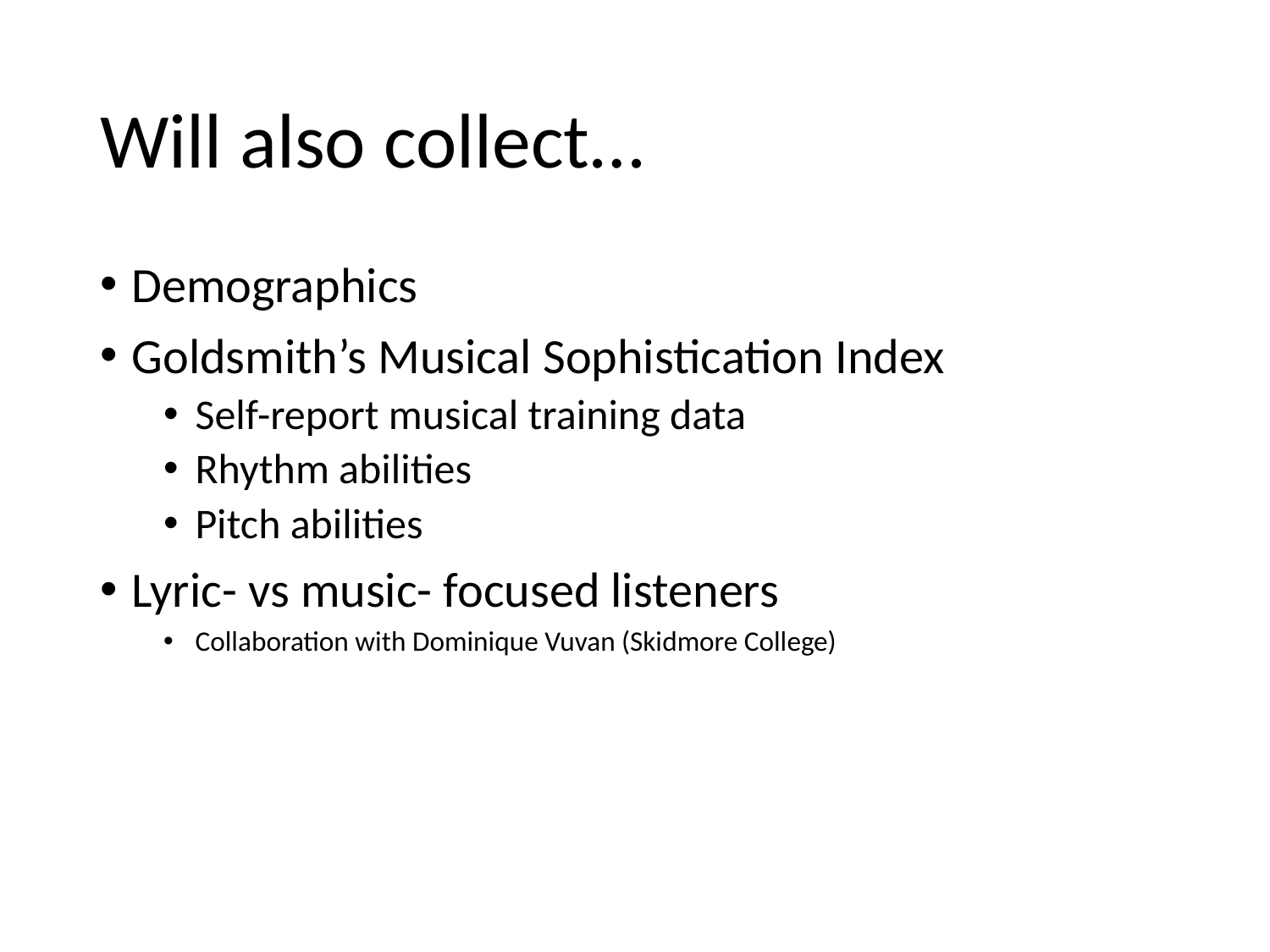

# Will also collect…
Demographics
Goldsmith’s Musical Sophistication Index
Self-report musical training data
Rhythm abilities
Pitch abilities
Lyric- vs music- focused listeners
Collaboration with Dominique Vuvan (Skidmore College)